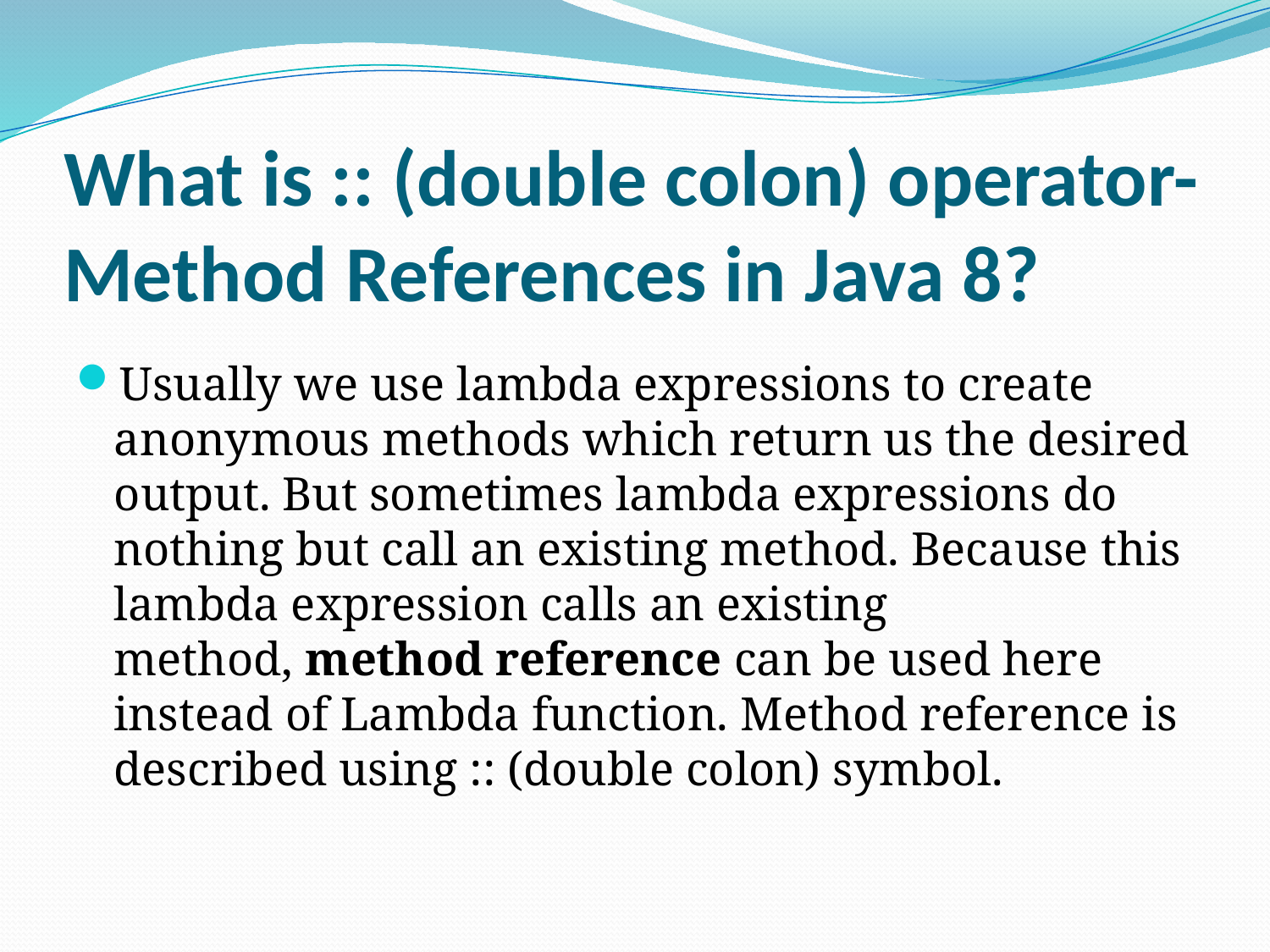

# What is :: (double colon) operator-Method References in Java 8?
Usually we use lambda expressions to create anonymous methods which return us the desired output. But sometimes lambda expressions do nothing but call an existing method. Because this lambda expression calls an existing method, method reference can be used here instead of Lambda function. Method reference is described using :: (double colon) symbol.